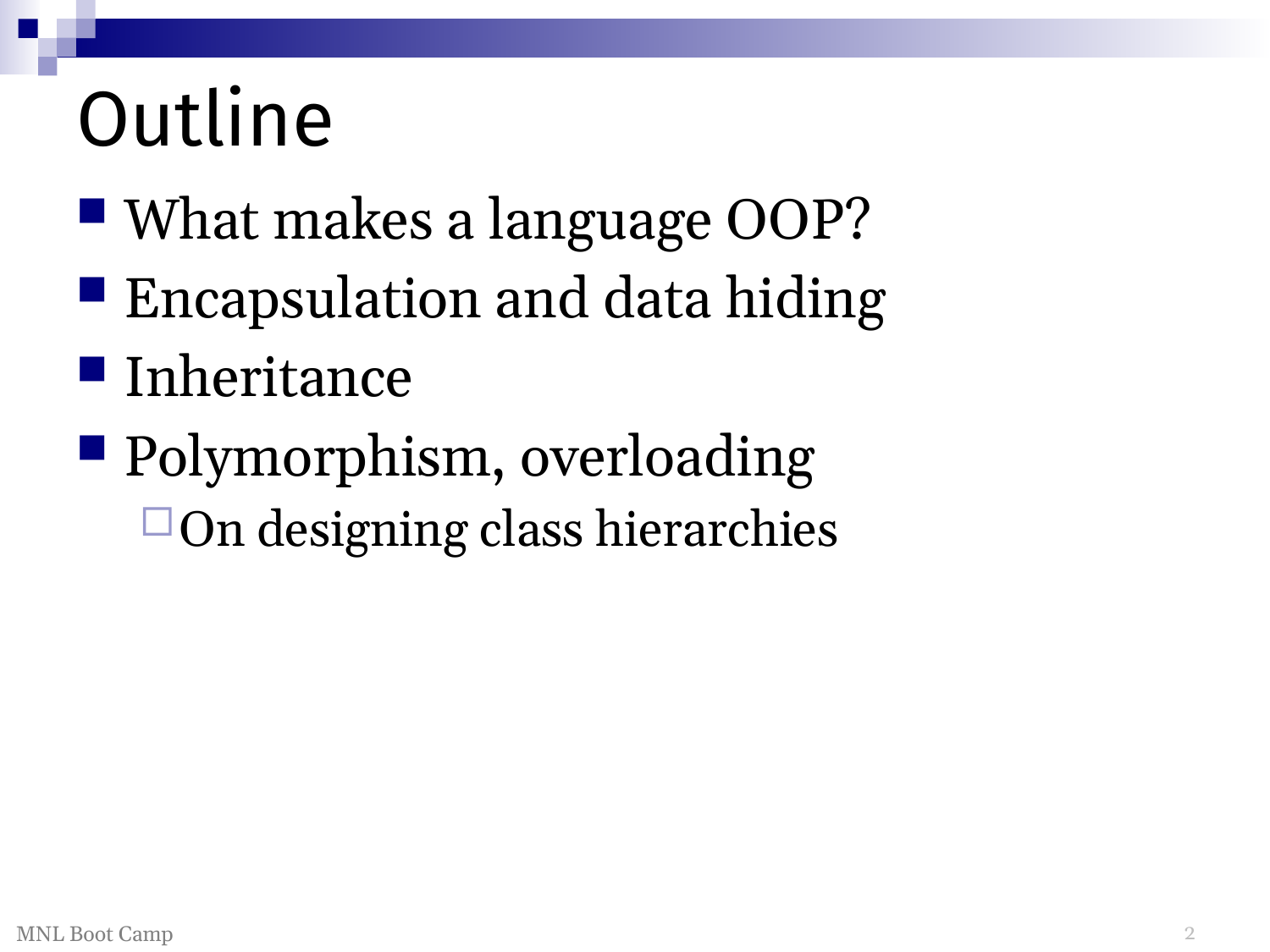

# Outline
What makes a language OOP?
Encapsulation and data hiding
Inheritance
Polymorphism, overloading
On designing class hierarchies
MNL Boot Camp
2